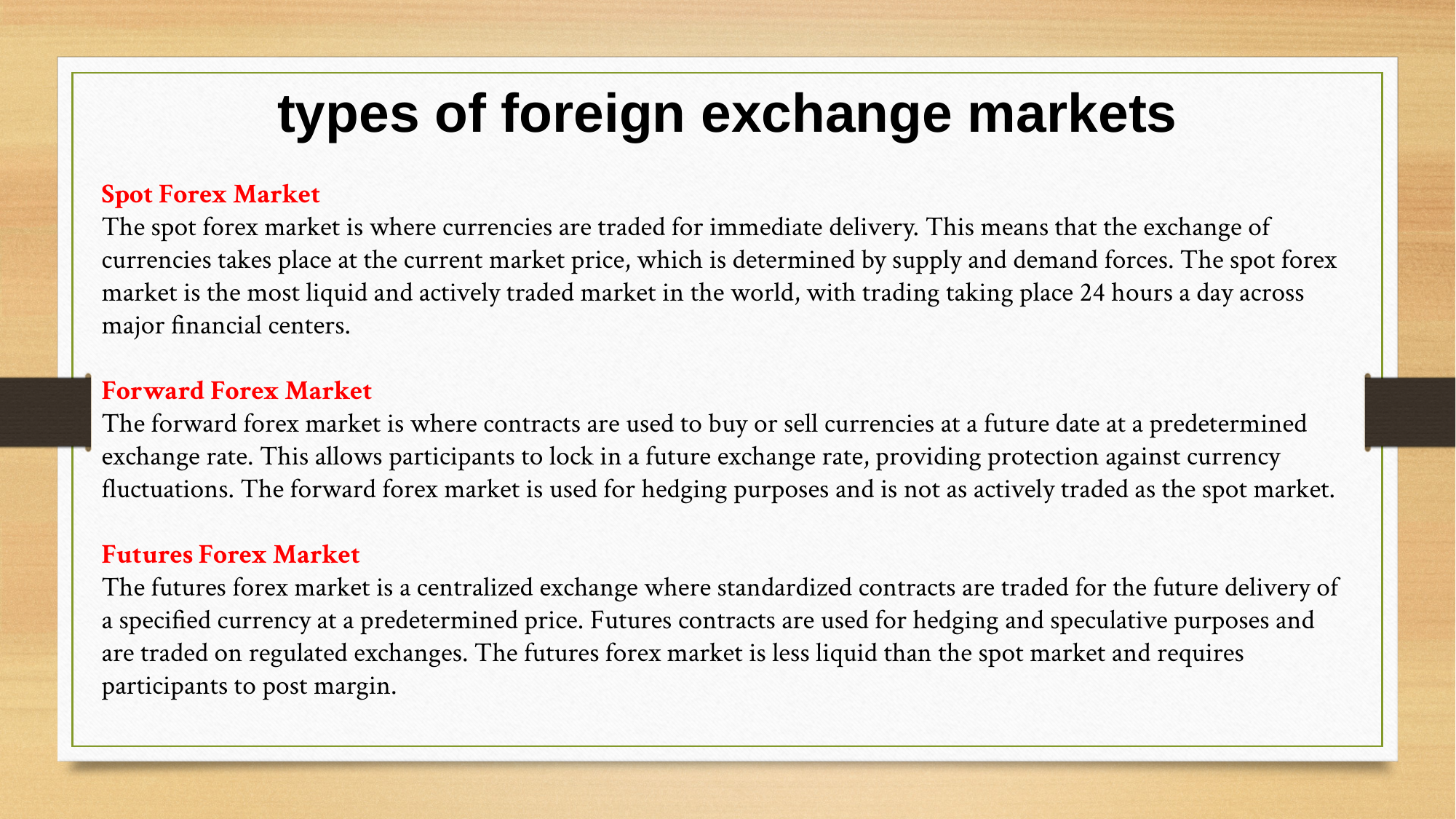

types of foreign exchange markets

Spot Forex Market
The spot forex market is where currencies are traded for immediate delivery. This means that the exchange of currencies takes place at the current market price, which is determined by supply and demand forces. The spot forex market is the most liquid and actively traded market in the world, with trading taking place 24 hours a day across major financial centers.

Forward Forex Market
The forward forex market is where contracts are used to buy or sell currencies at a future date at a predetermined exchange rate. This allows participants to lock in a future exchange rate, providing protection against currency fluctuations. The forward forex market is used for hedging purposes and is not as actively traded as the spot market.

Futures Forex Market
The futures forex market is a centralized exchange where standardized contracts are traded for the future delivery of a specified currency at a predetermined price. Futures contracts are used for hedging and speculative purposes and are traded on regulated exchanges. The futures forex market is less liquid than the spot market and requires participants to post margin.